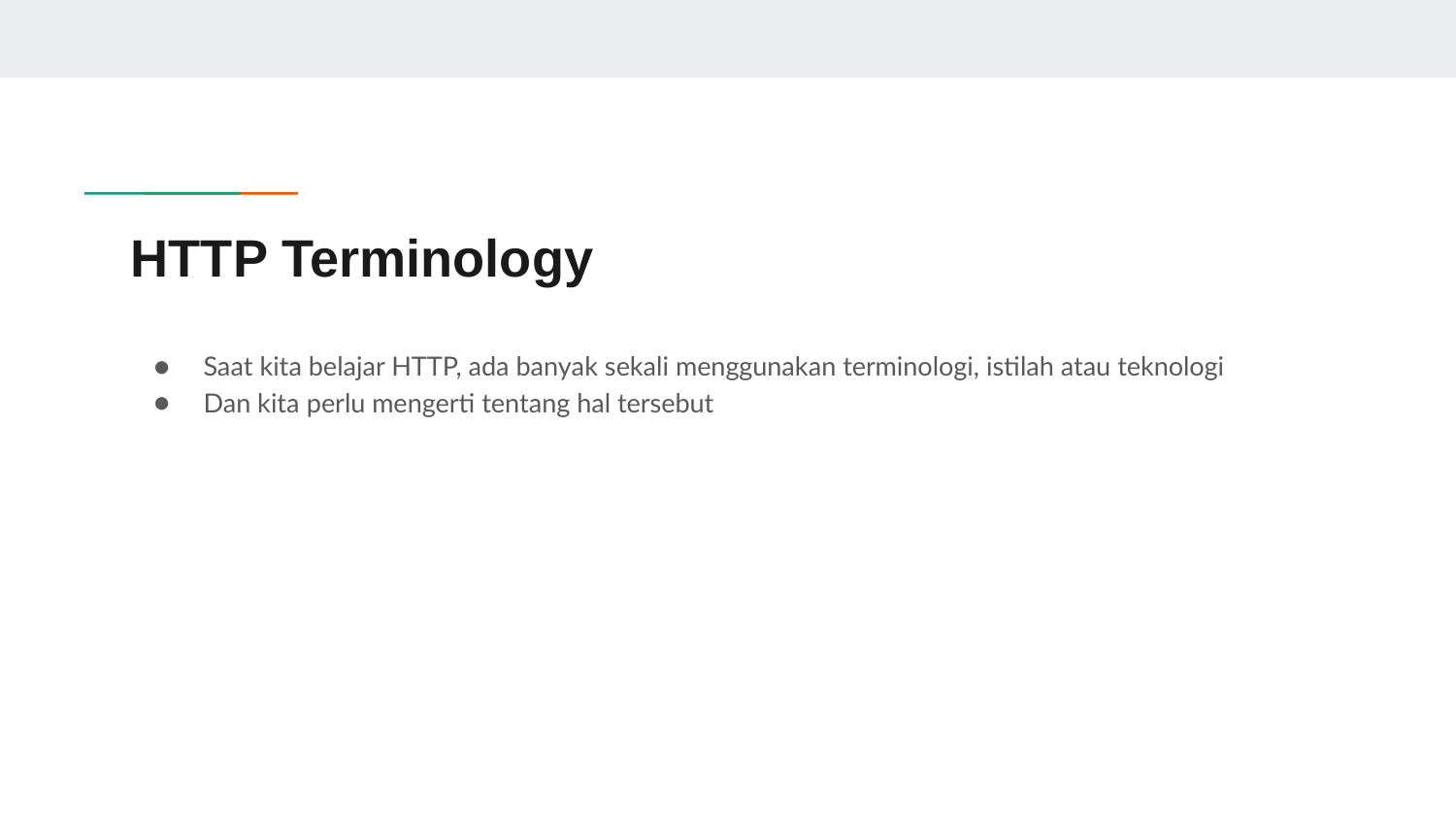

# HTTP Terminology
Saat kita belajar HTTP, ada banyak sekali menggunakan terminologi, istilah atau teknologi
Dan kita perlu mengerti tentang hal tersebut